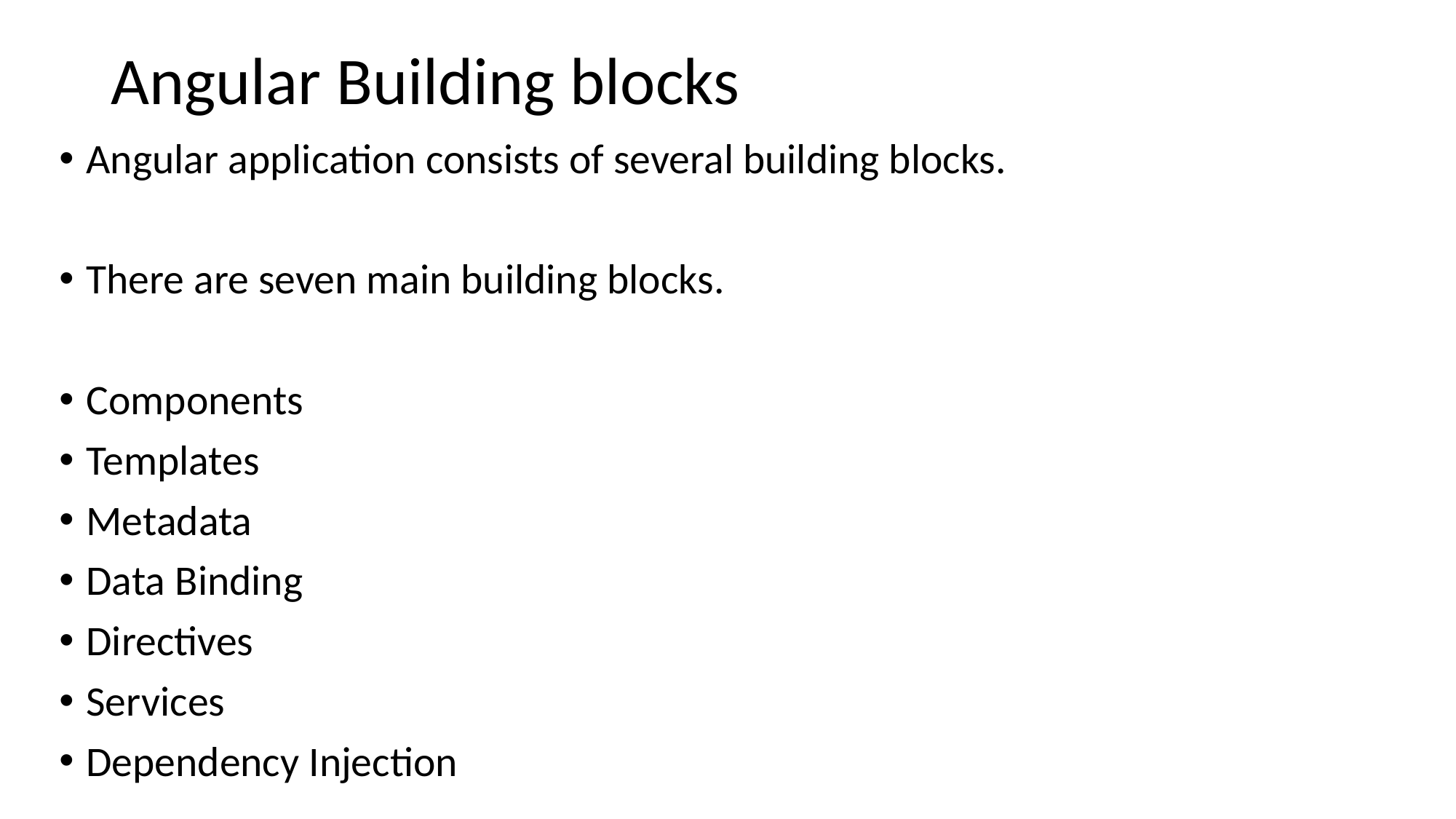

# Angular Building blocks
Angular application consists of several building blocks.

There are seven main building blocks.

Components
Templates
Metadata
Data Binding
Directives
Services
Dependency Injection